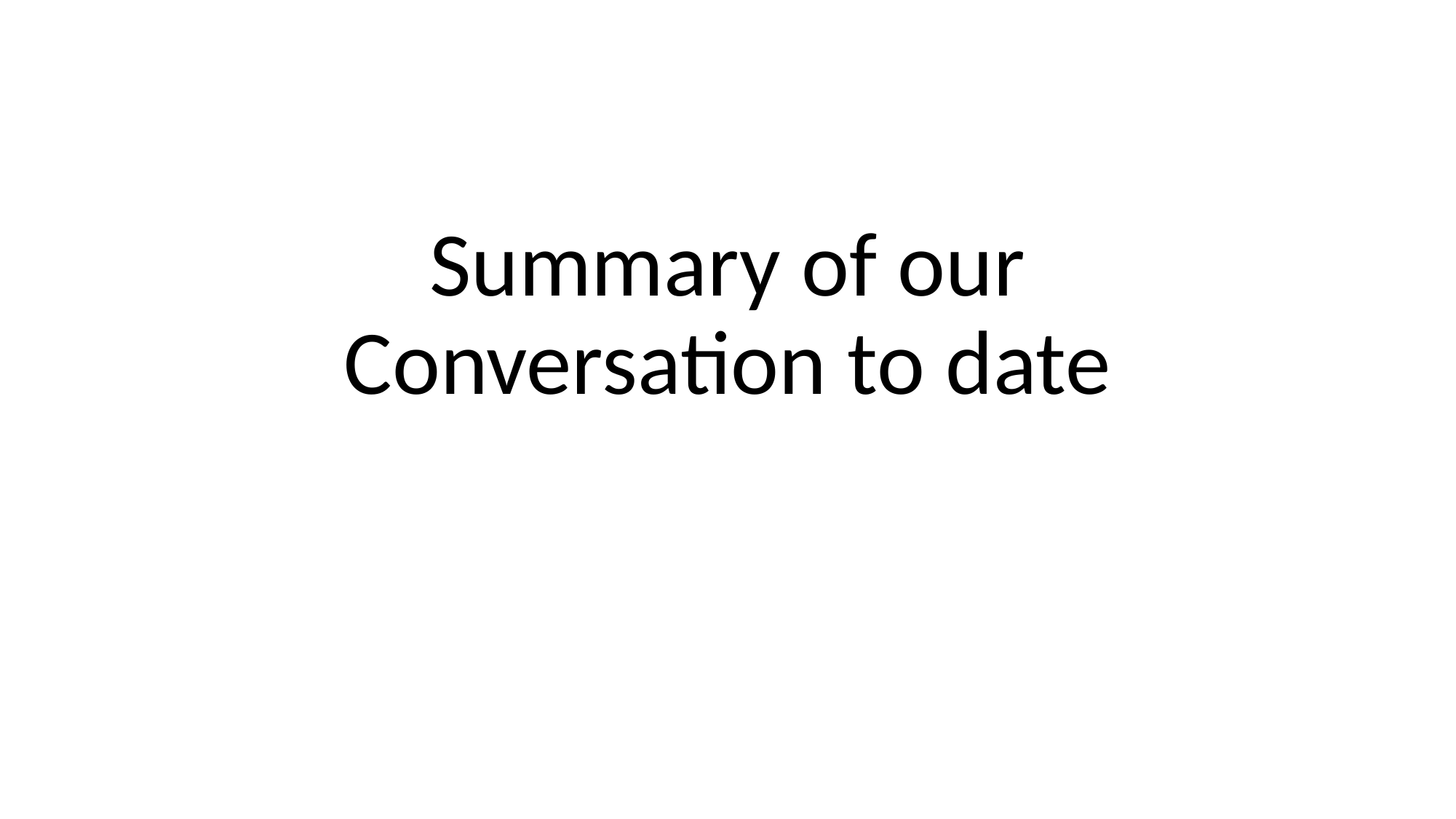

# Summary of our Conversation to date